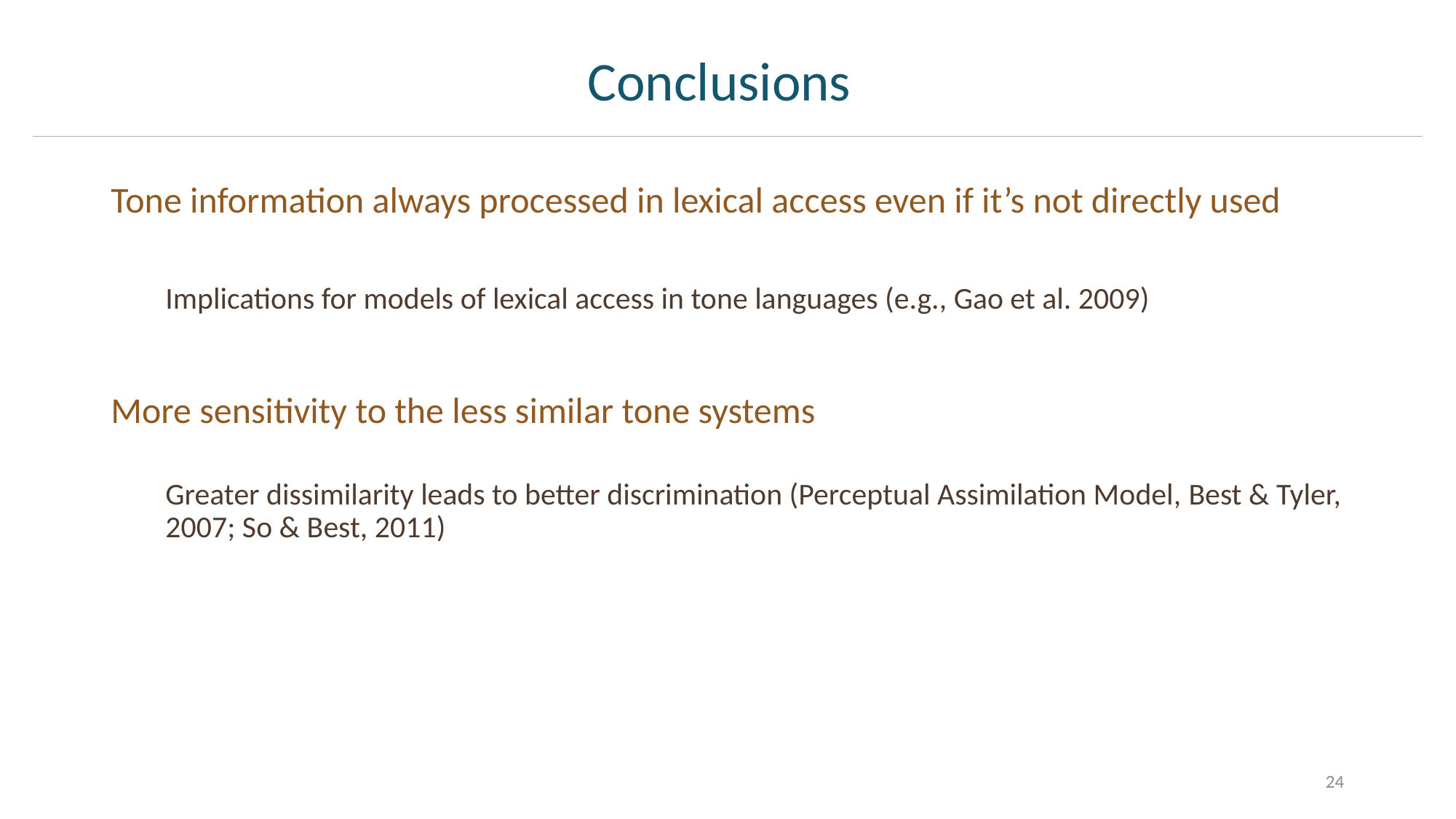

# Conclusions
Tone information always processed in lexical access even if it’s not directly used

Implications for models of lexical access in tone languages (e.g., Gao et al. 2009)

More sensitivity to the less similar tone systems

Greater dissimilarity leads to better discrimination (Perceptual Assimilation Model, Best & Tyler, 2007; So & Best, 2011)

24